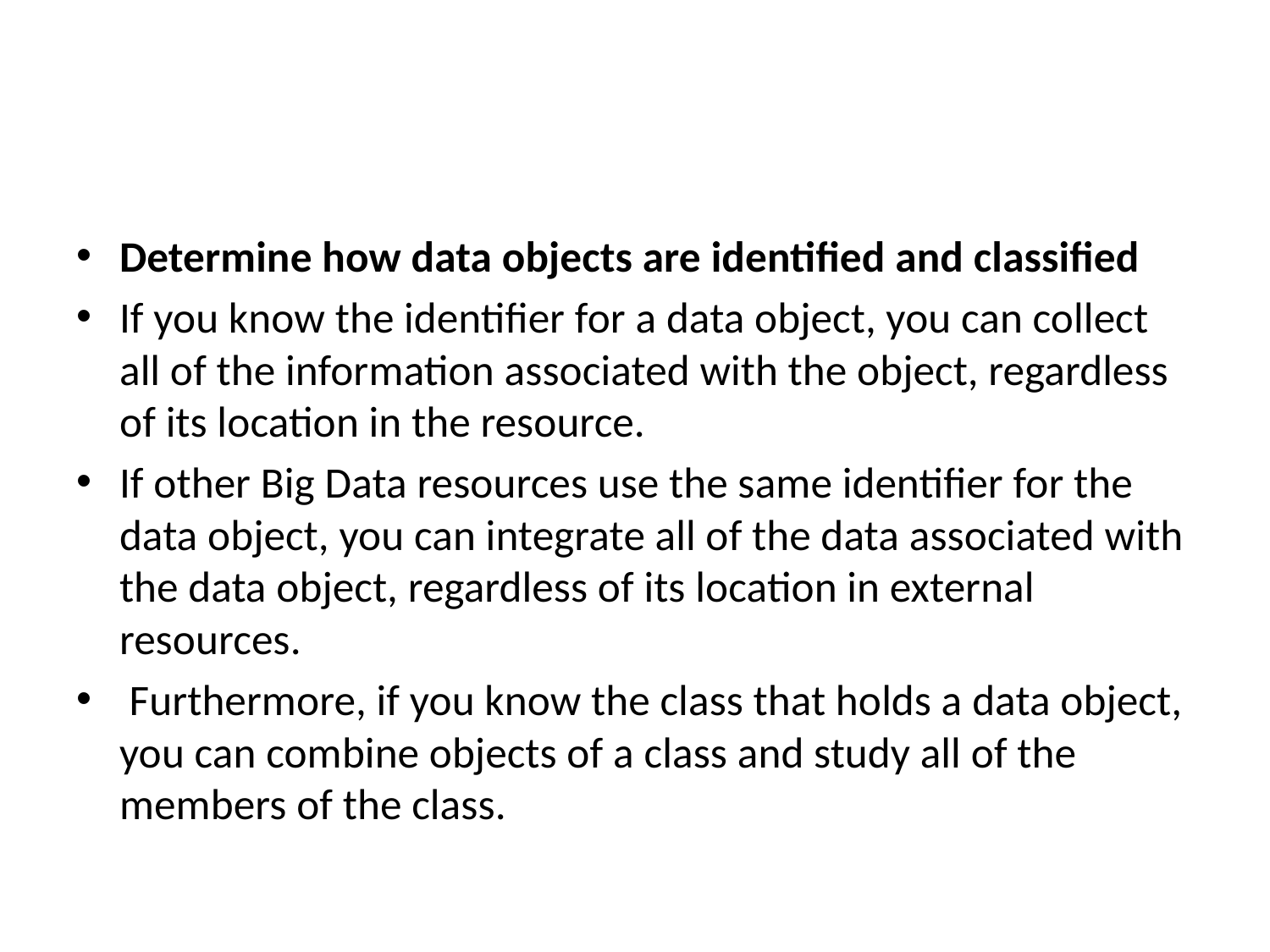

#
Determine how data objects are identified and classified
If you know the identifier for a data object, you can collect all of the information associated with the object, regardless of its location in the resource.
If other Big Data resources use the same identifier for the data object, you can integrate all of the data associated with the data object, regardless of its location in external resources.
 Furthermore, if you know the class that holds a data object, you can combine objects of a class and study all of the members of the class.